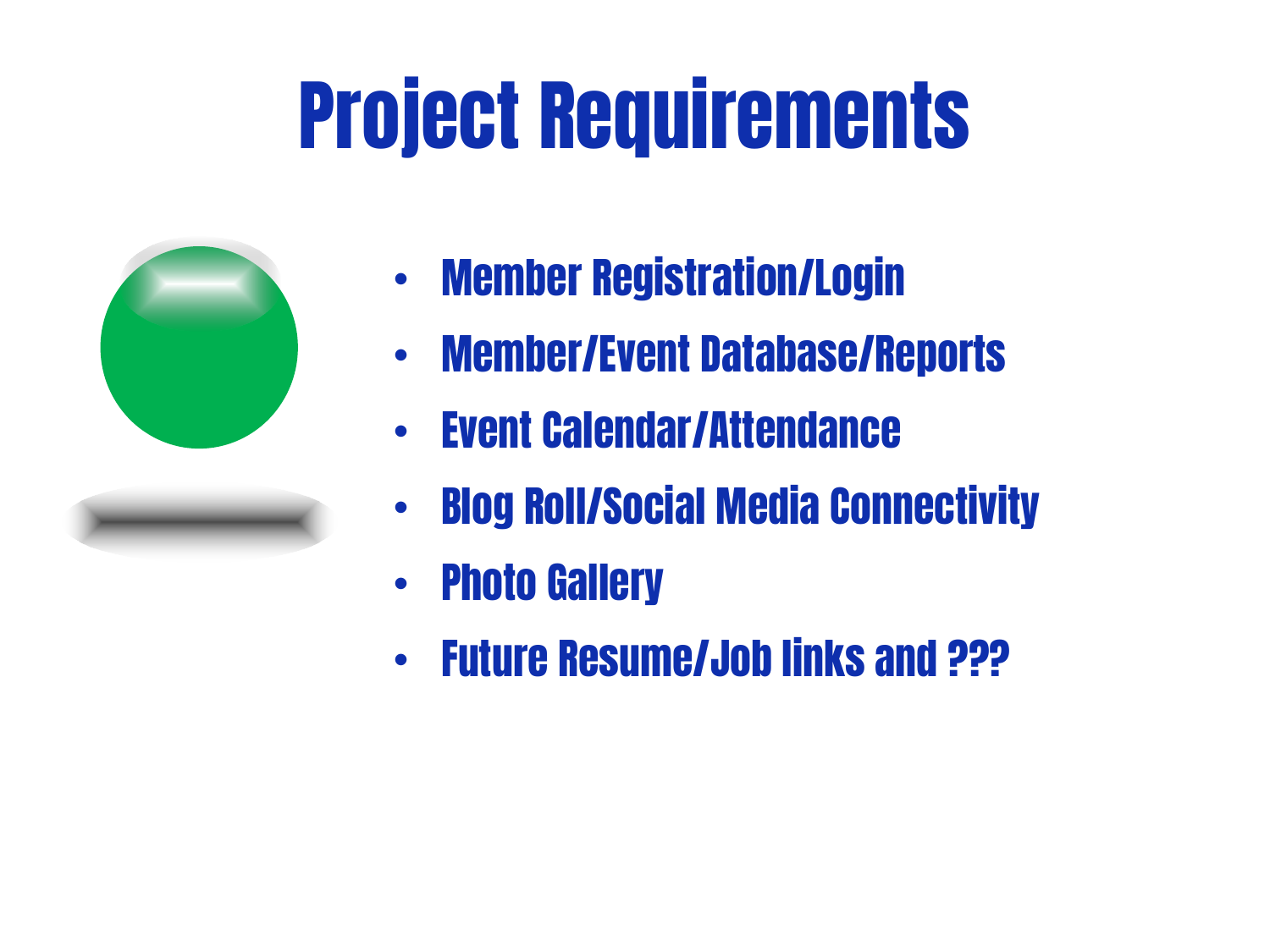

# Project Requirements
Member Registration/Login
Member/Event Database/Reports
Event Calendar/Attendance
Blog Roll/Social Media Connectivity
Photo Gallery
Future Resume/Job links and ???